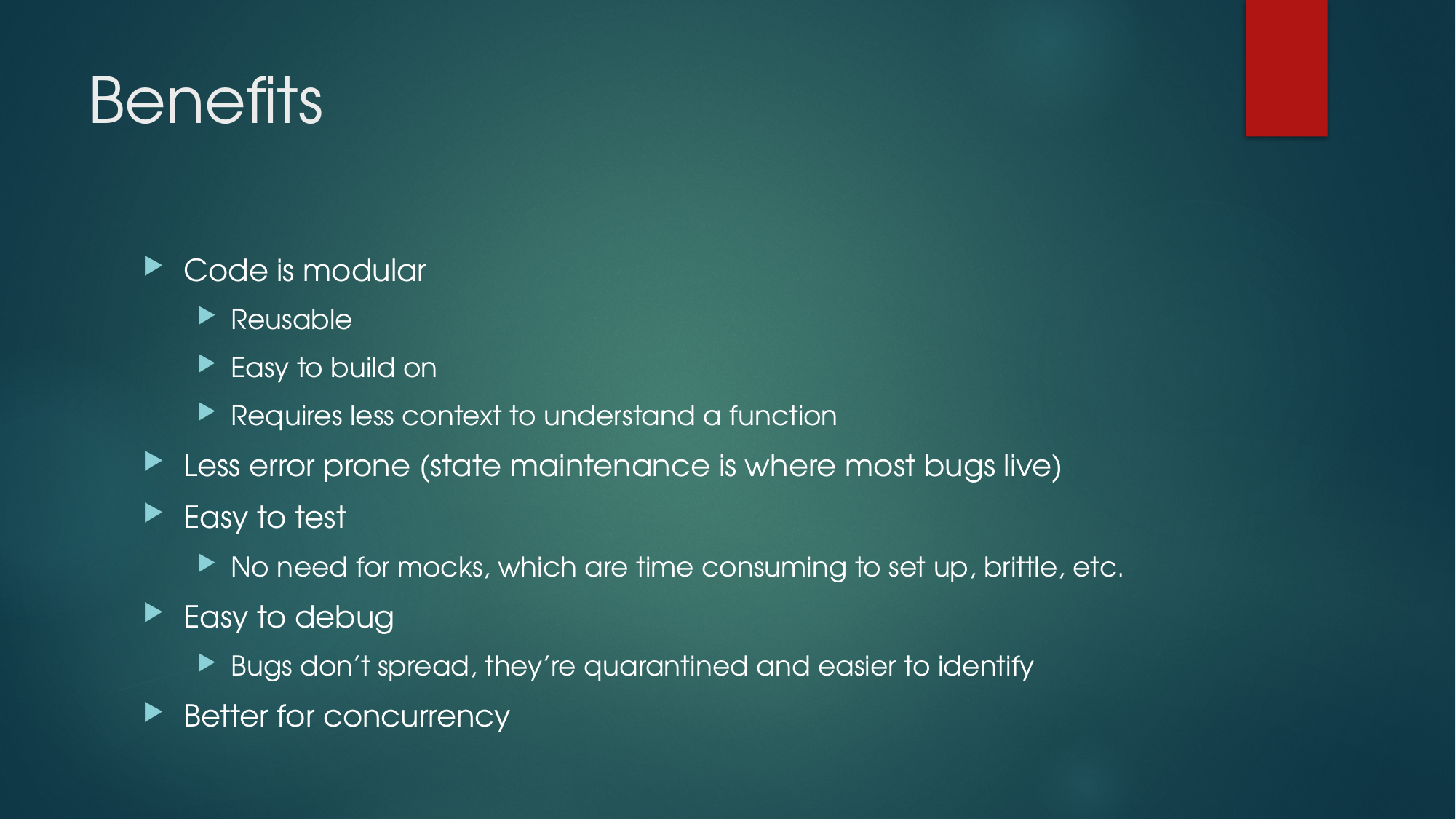

# Benefits
Code is modular
Reusable
Easy to build on
Requires less context to understand a function
Less error prone (state maintenance is where most bugs live)
Easy to test
No need for mocks, which are time consuming to set up, brittle, etc.
Easy to debug
Bugs don’t spread, they’re quarantined and easier to identify
Better for concurrency